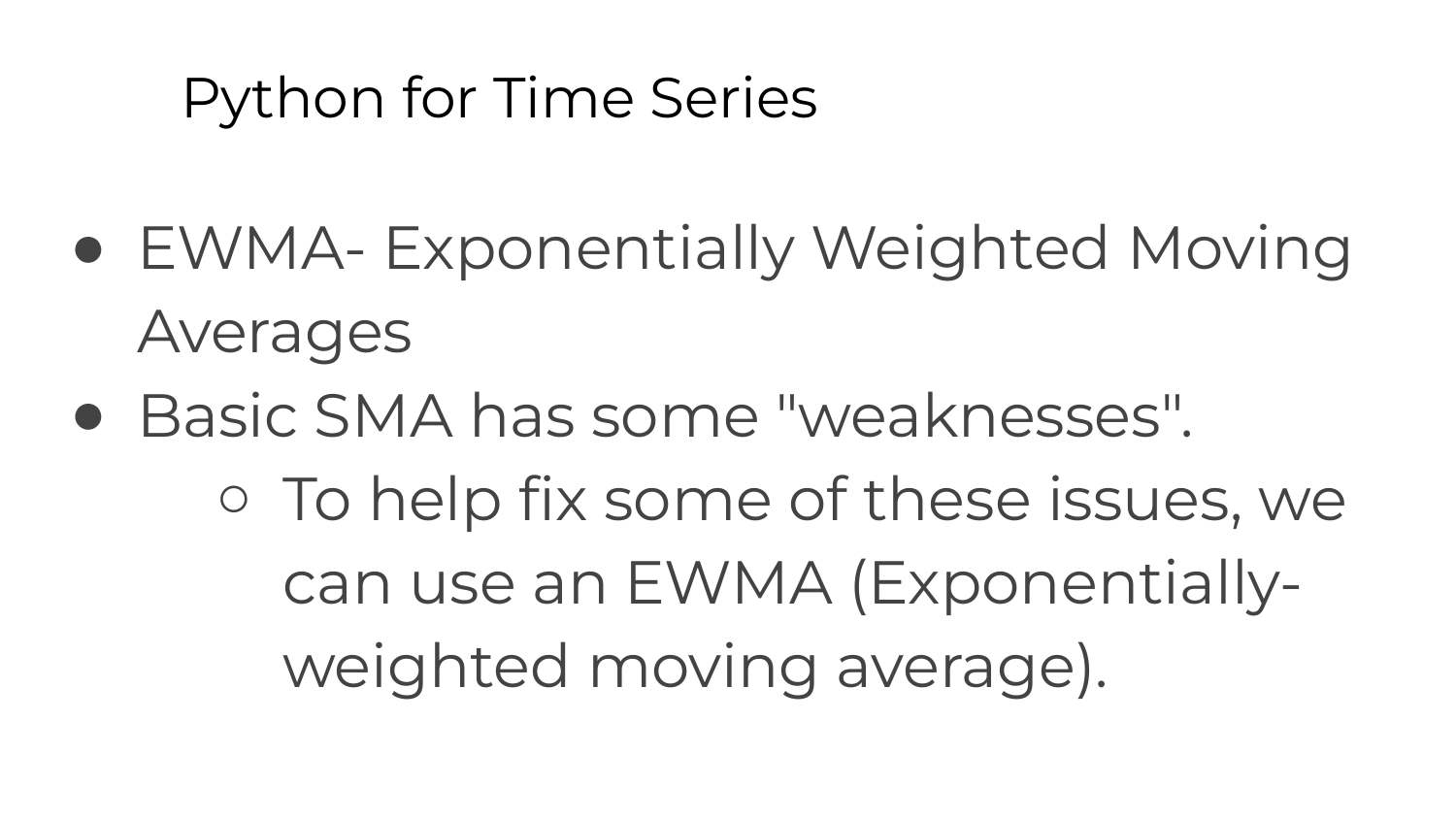

# Python for Time Series

EWMA- Exponentially Weighted Moving Averages
Basic SMA has some "weaknesses".
To help fix some of these issues, we can use an EWMA (Exponentially-weighted moving average).